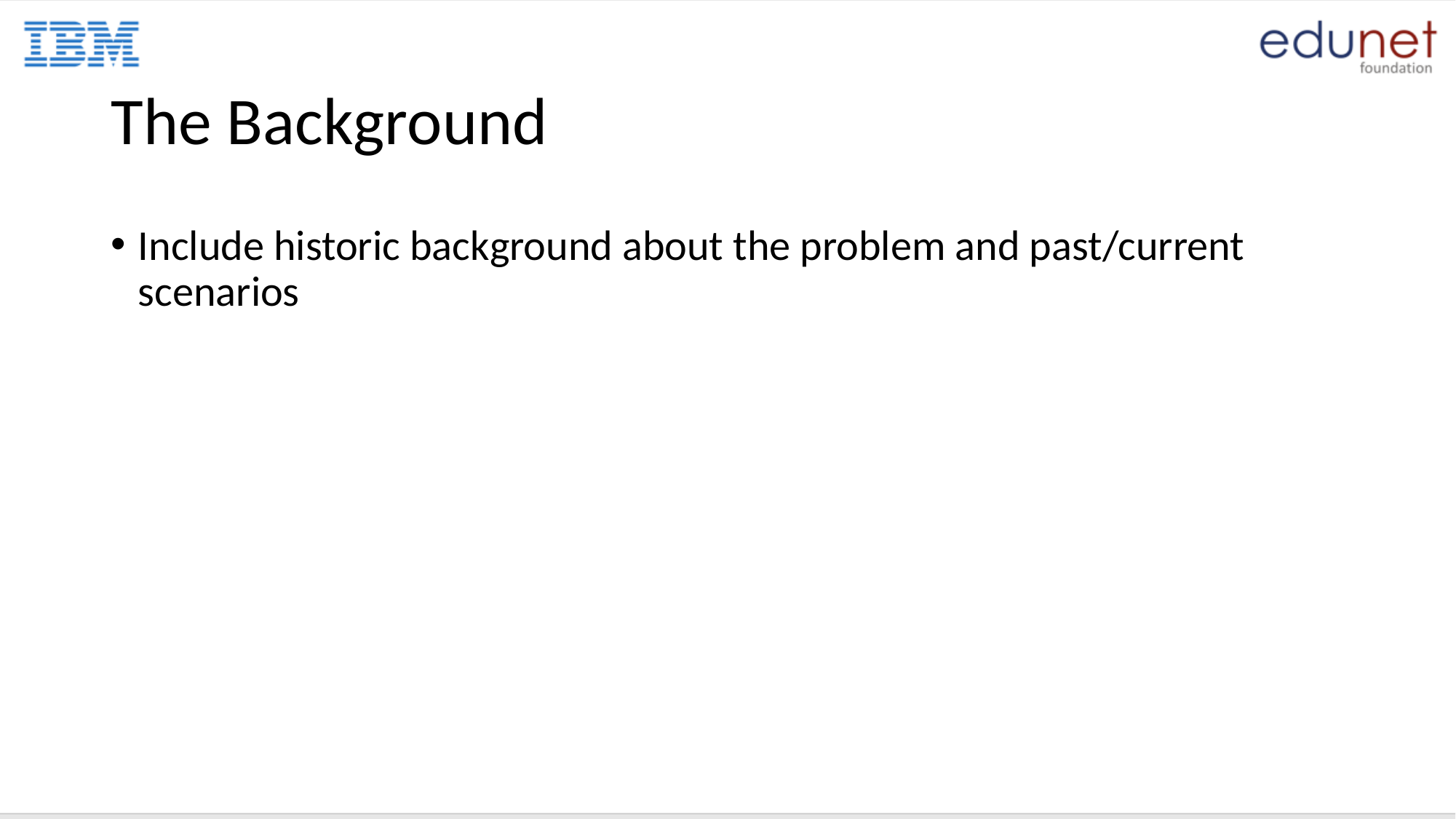

# The Background
Include historic background about the problem and past/current scenarios